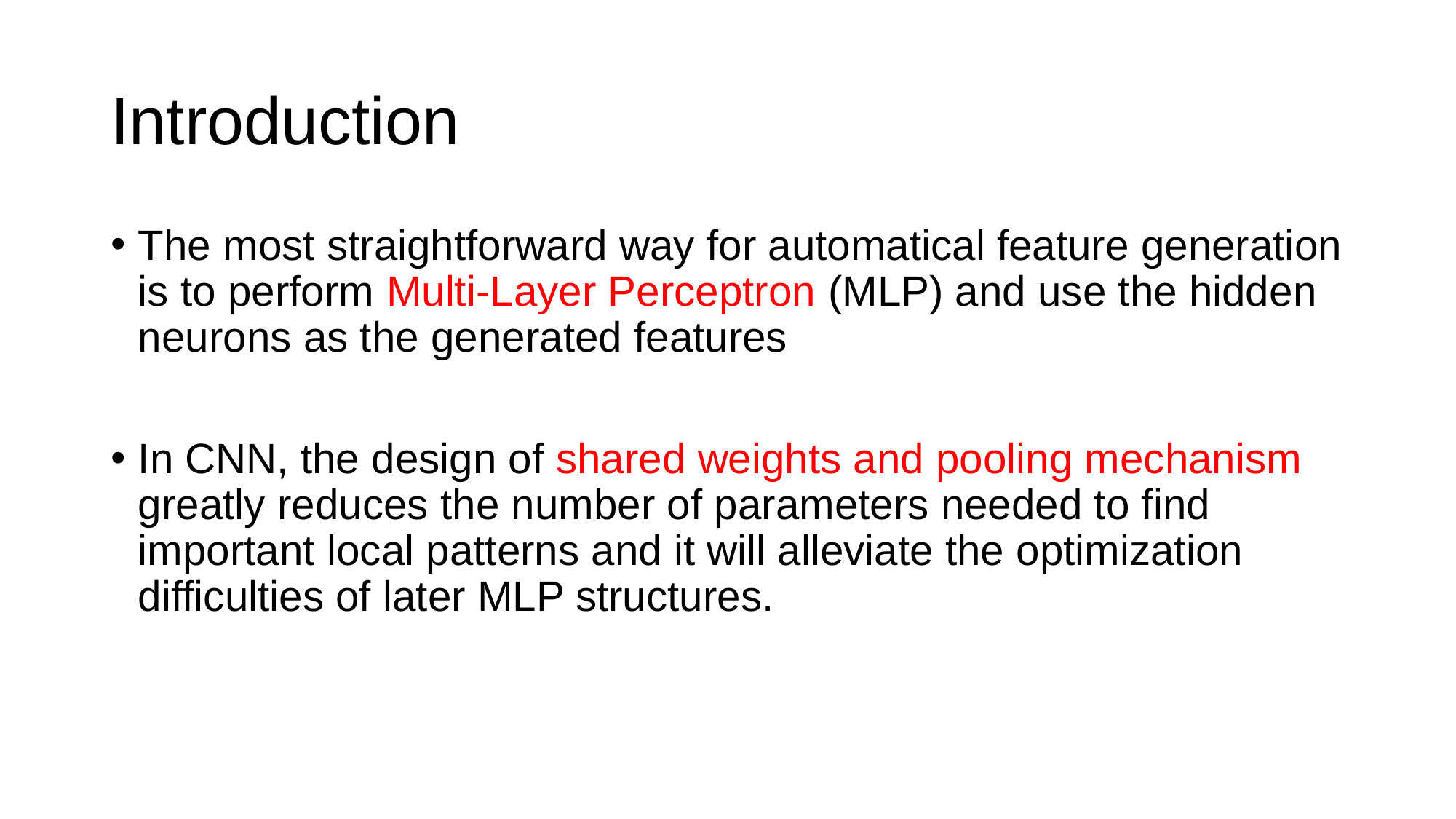

# Introduction
The most straightforward way for automatical feature generation is to perform Multi-Layer Perceptron (MLP) and use the hidden neurons as the generated features

In CNN, the design of shared weights and pooling mechanism greatly reduces the number of parameters needed to find important local patterns and it will alleviate the optimization difficulties of later MLP structures.